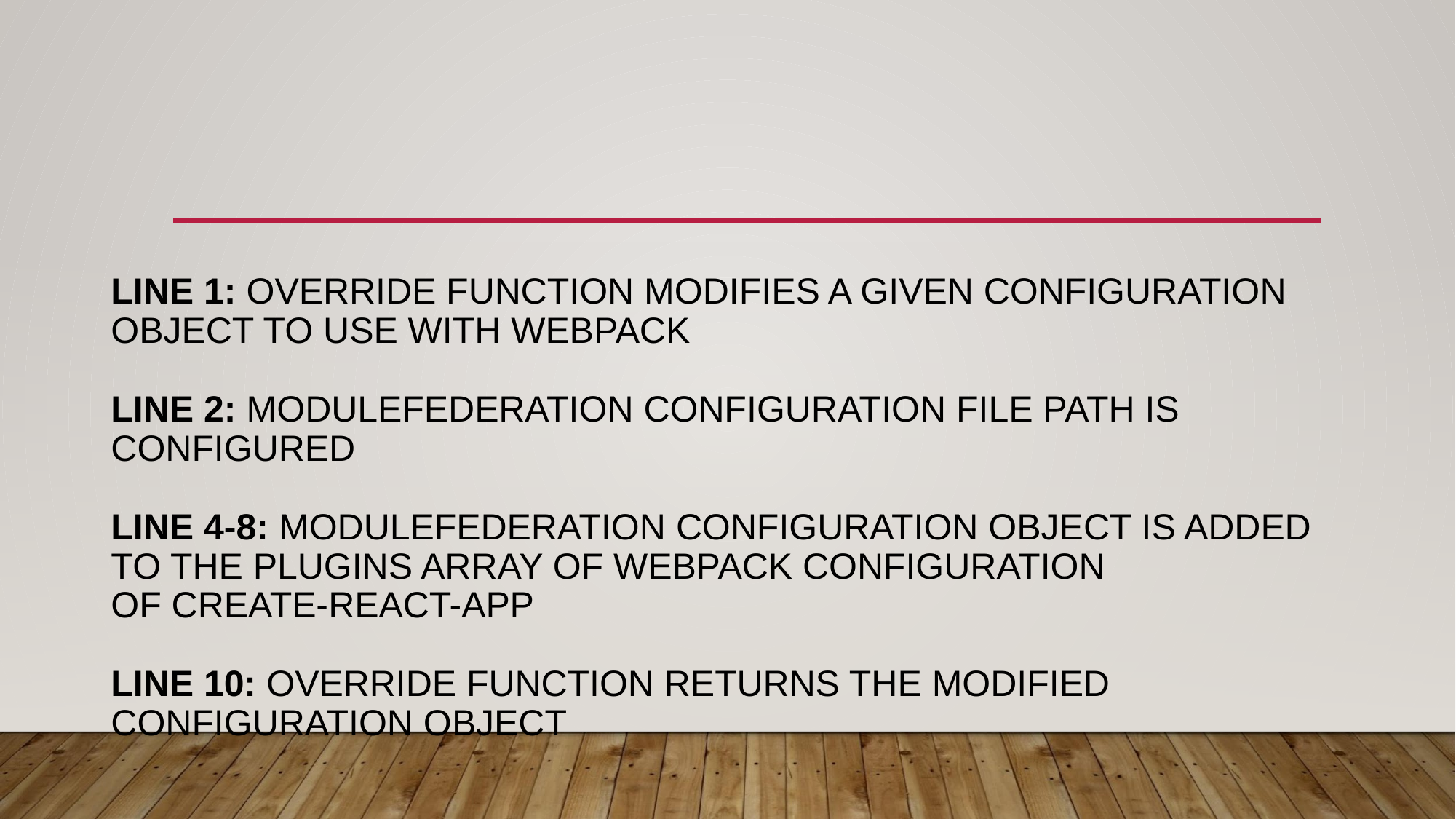

# LINE 1: OVERRIDE FUNCTION MODIFIES A GIVEN CONFIGURATION OBJECT TO USE WITH WEBPACK LINE 2: MODULEFEDERATION CONFIGURATION FILE PATH IS CONFIGURED LINE 4-8: MODULEFEDERATION CONFIGURATION OBJECT IS ADDED TO THE PLUGINS ARRAY OF WEBPACK CONFIGURATION OF CREATE-REACT-APP LINE 10: OVERRIDE FUNCTION RETURNS THE MODIFIED CONFIGURATION OBJECT